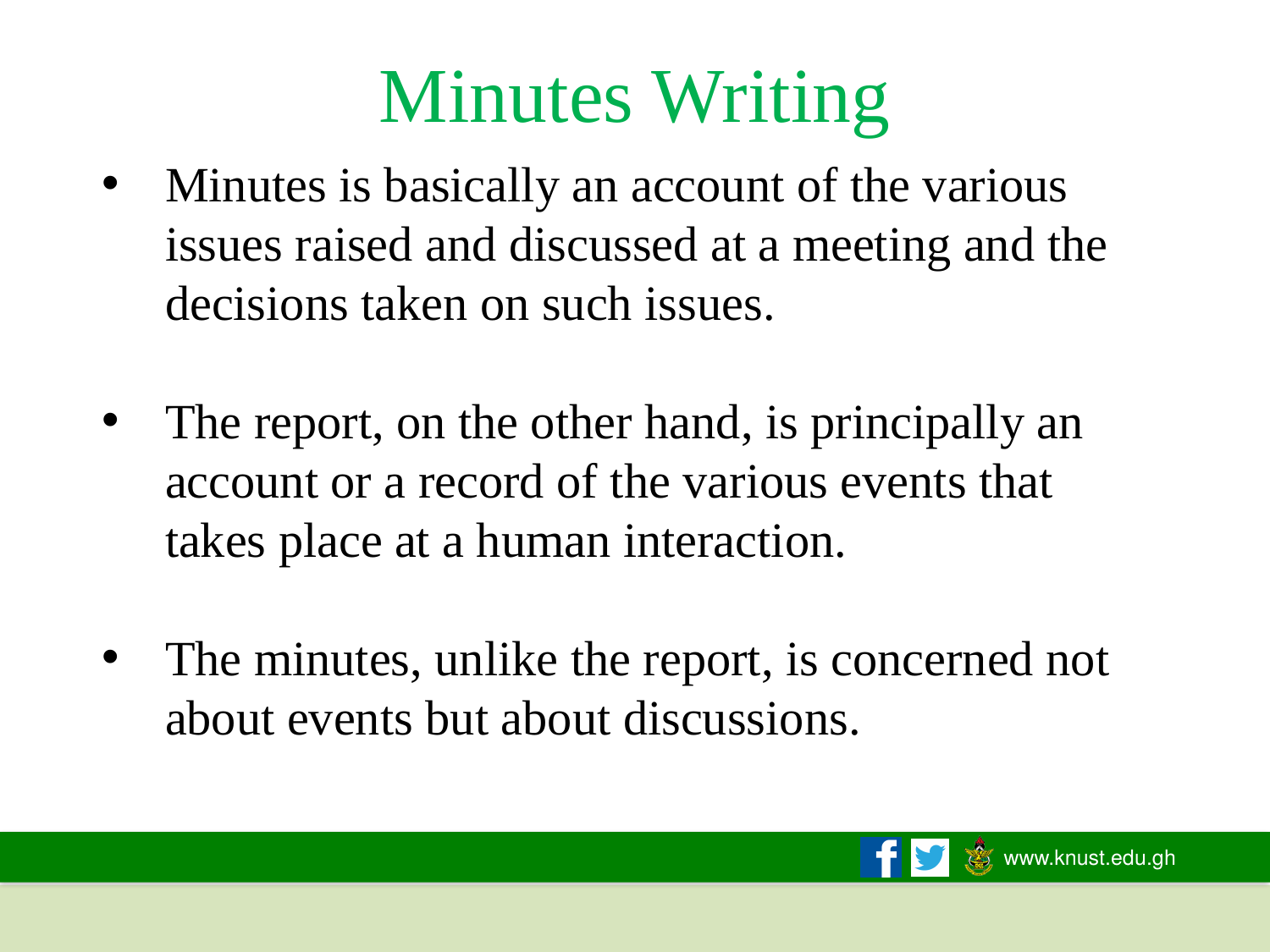

# Minutes Writing
Minutes is basically an account of the various issues raised and discussed at a meeting and the decisions taken on such issues.

The report, on the other hand, is principally an account or a record of the various events that takes place at a human interaction.

The minutes, unlike the report, is concerned not about events but about discussions.